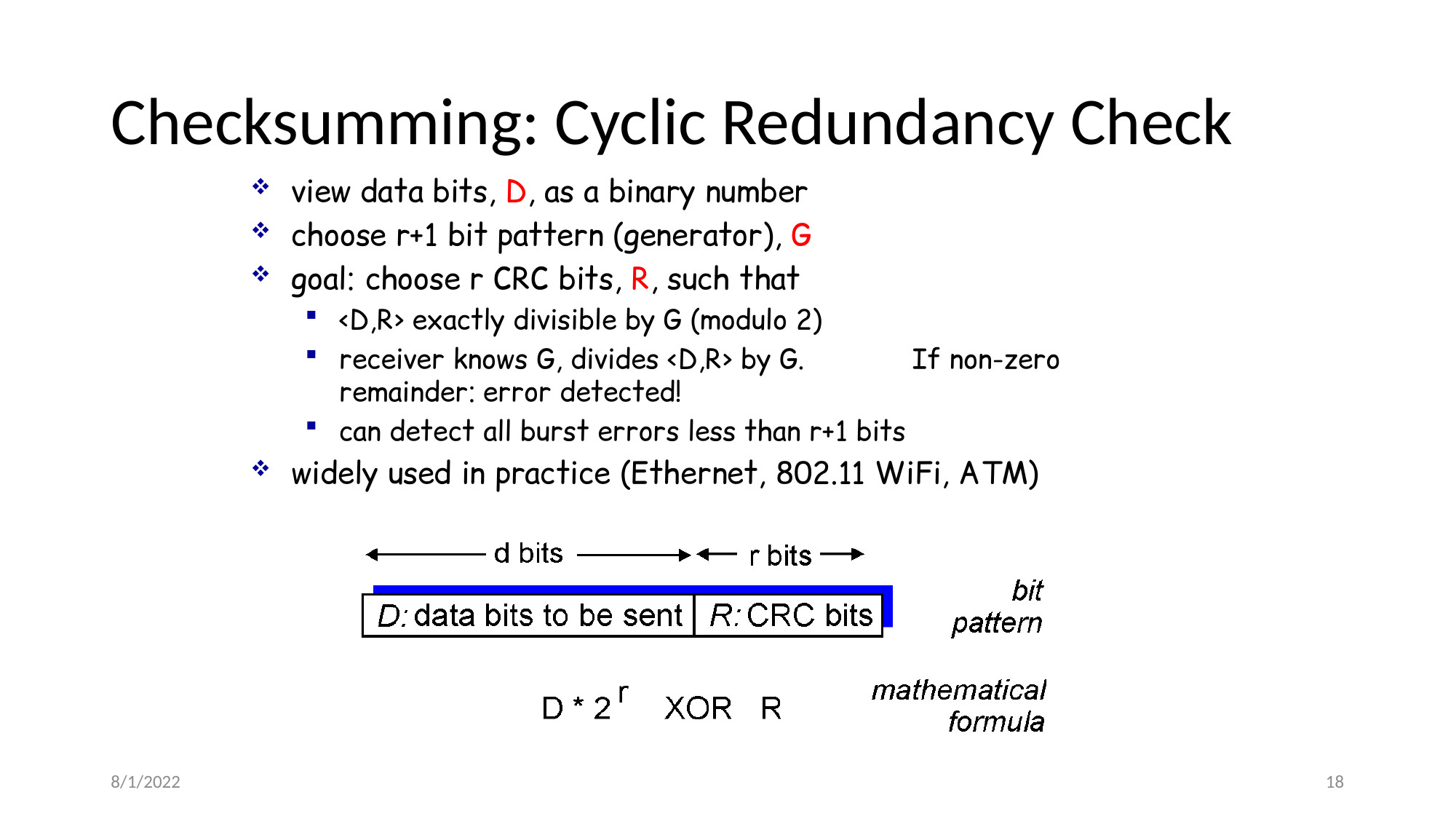

# Checksumming: Cyclic Redundancy Check
view data bits, D, as a binary number
choose r+1 bit pattern (generator), G
goal: choose r CRC bits, R, such that
<D,R> exactly divisible by G (modulo 2)
receiver knows G, divides <D,R> by G.	If non-zero remainder: error detected!
can detect all burst errors less than r+1 bits
widely used in practice (Ethernet, 802.11 WiFi, ATM)

8/1/2022
18